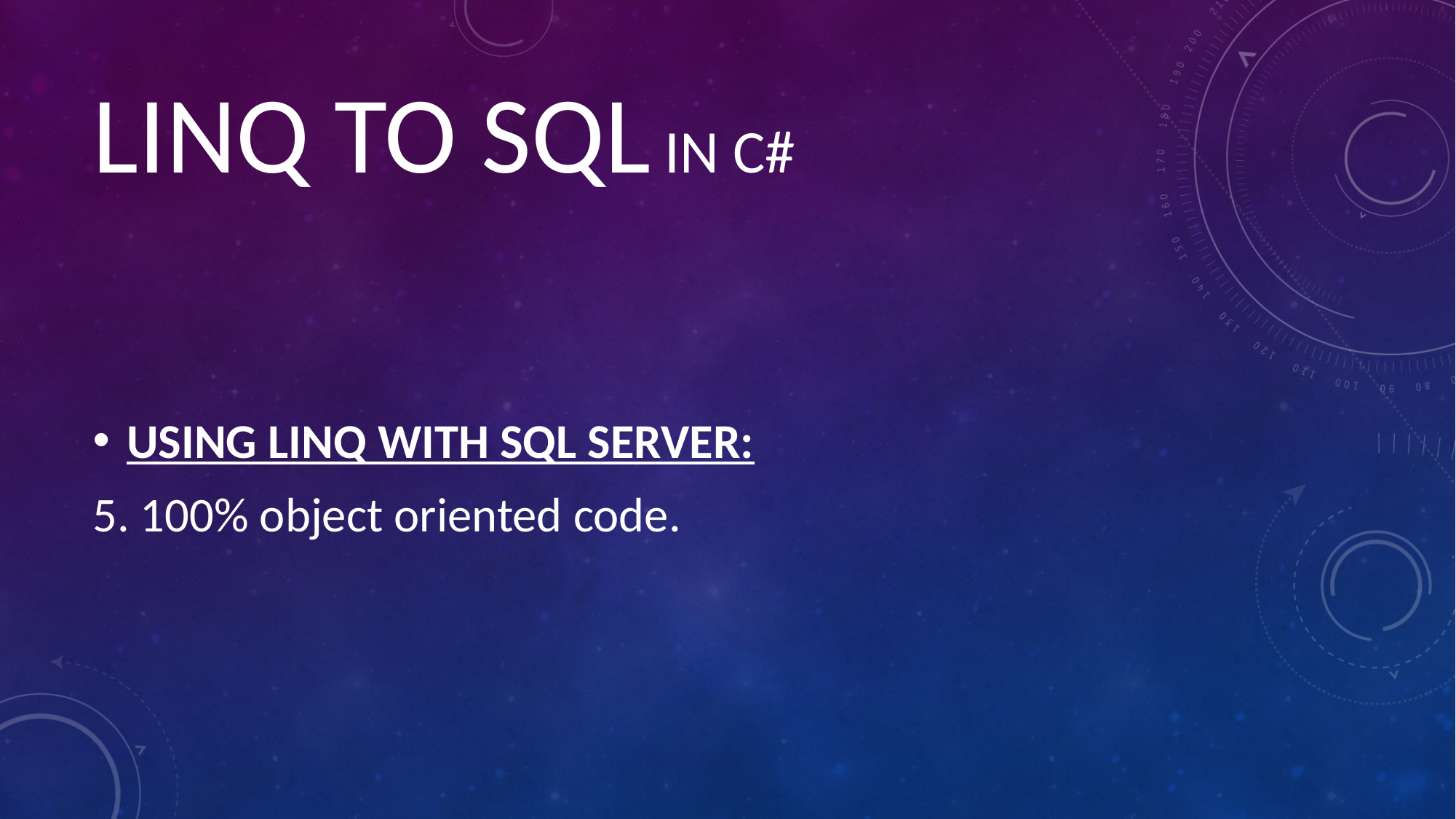

# LINQ to sql IN C#
USING LINQ WITH SQL SERVER:
5. 100% object oriented code.